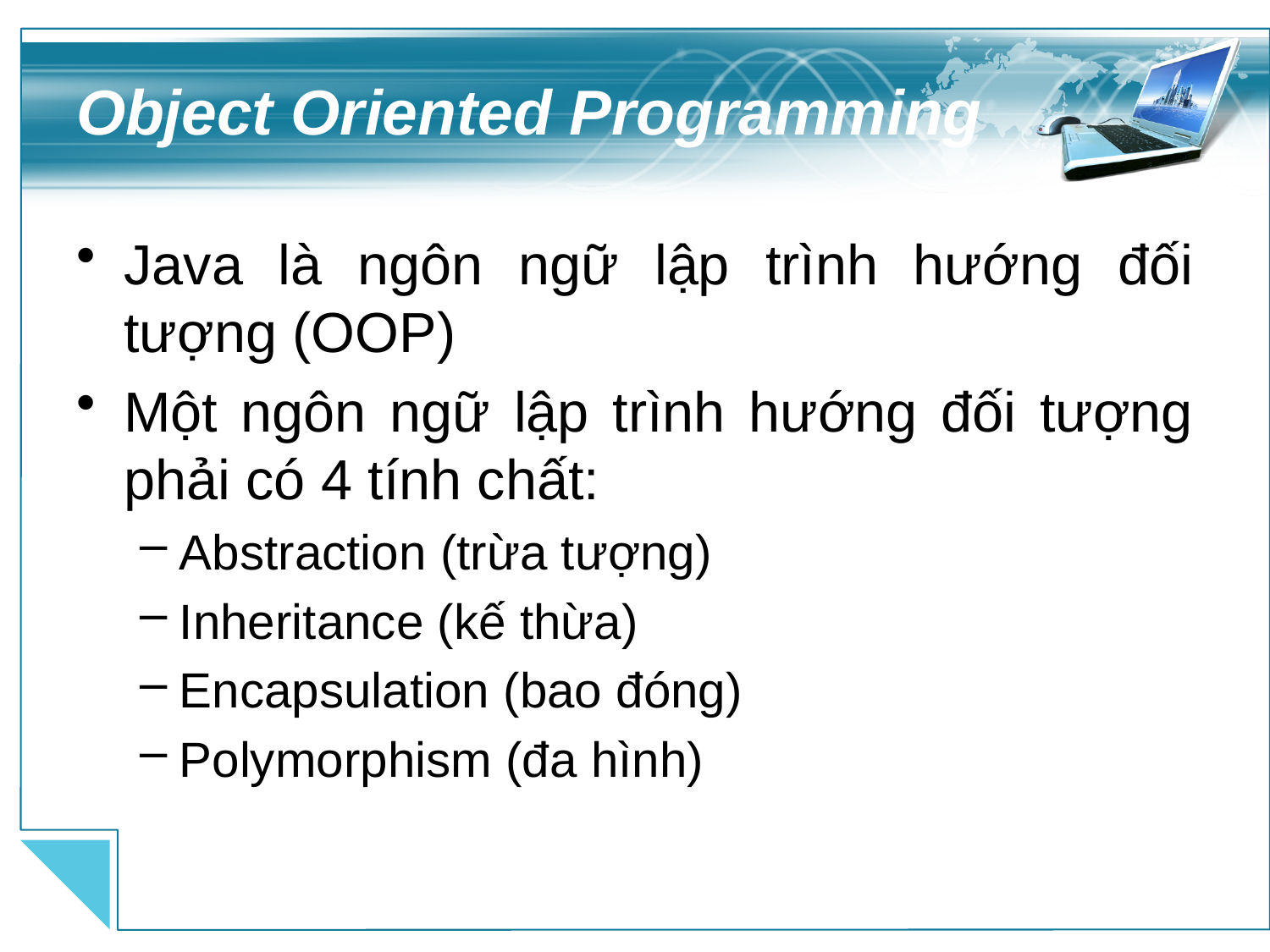

# Object Oriented Programming
Java là ngôn ngữ lập trình hướng đối tượng (OOP)
Một ngôn ngữ lập trình hướng đối tượng phải có 4 tính chất:
Abstraction (trừa tượng)
Inheritance (kế thừa)
Encapsulation (bao đóng)
Polymorphism (đa hình)